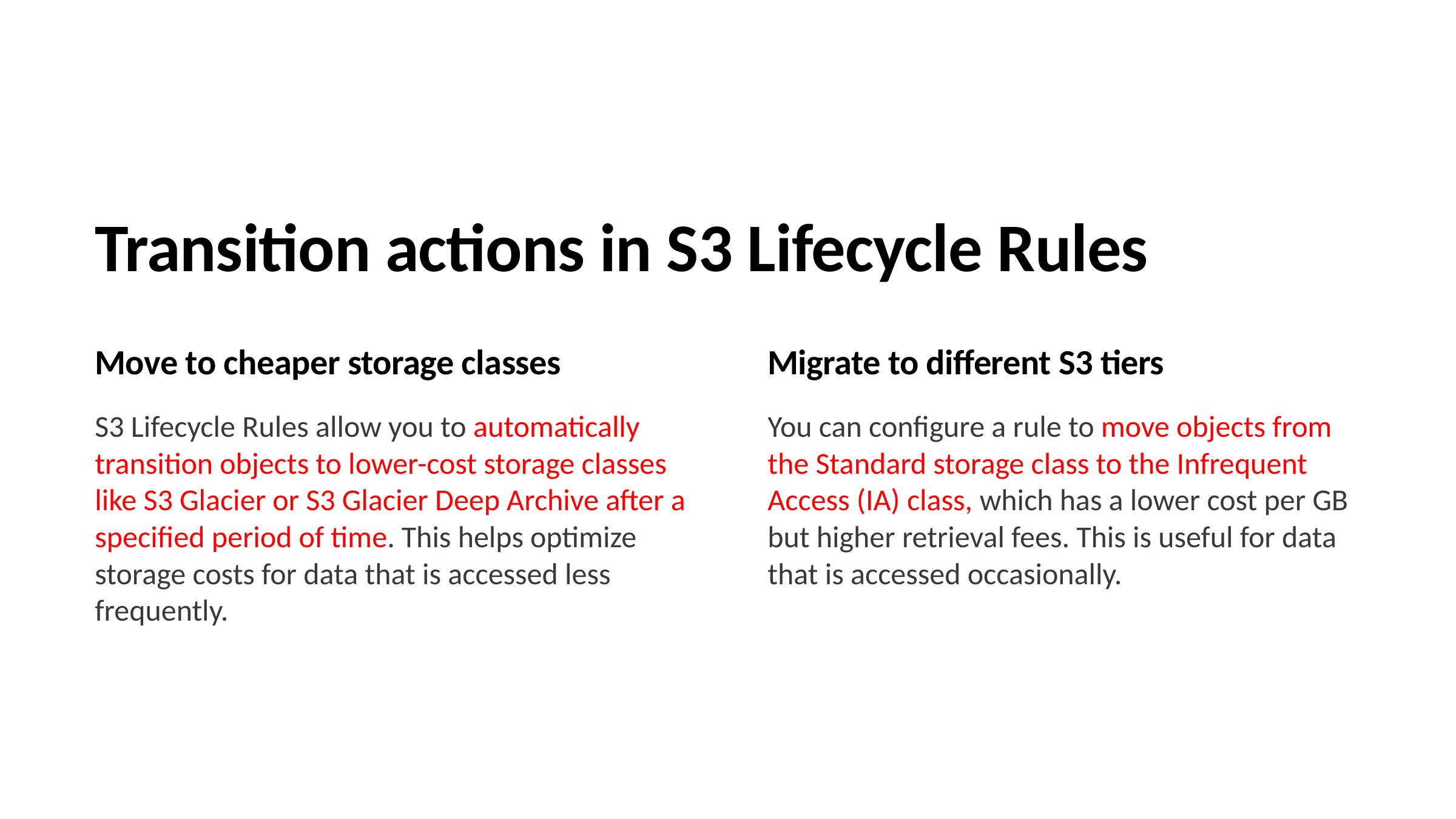

Transition actions in S3 Lifecycle Rules
Move to cheaper storage classes
Migrate to different S3 tiers
S3 Lifecycle Rules allow you to automatically transition objects to lower-cost storage classes like S3 Glacier or S3 Glacier Deep Archive after a specified period of time. This helps optimize storage costs for data that is accessed less frequently.
You can configure a rule to move objects from the Standard storage class to the Infrequent Access (IA) class, which has a lower cost per GB but higher retrieval fees. This is useful for data that is accessed occasionally.